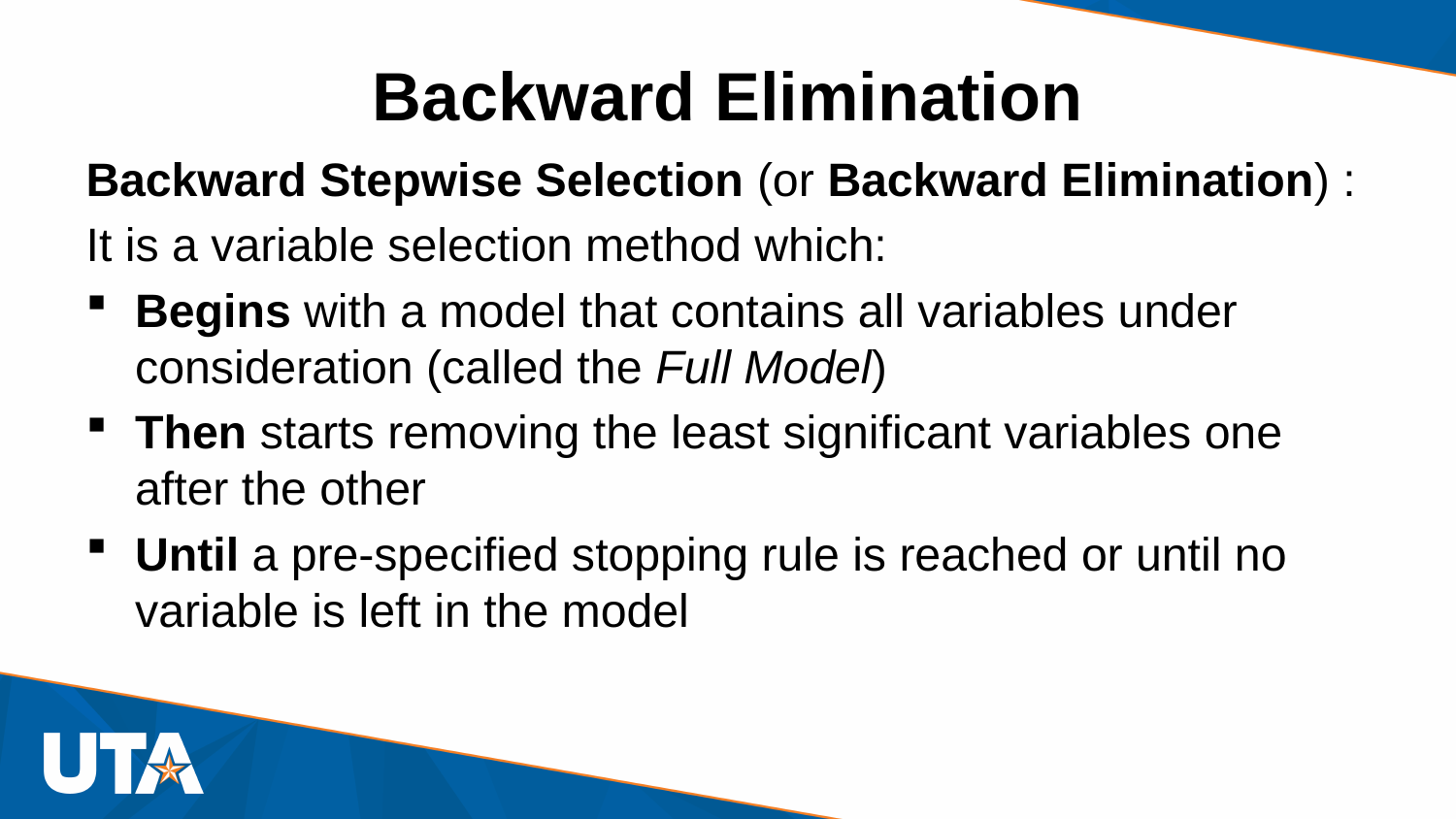

# Backward Elimination
Backward Stepwise Selection (or Backward Elimination) :
It is a variable selection method which:
Begins with a model that contains all variables under consideration (called the Full Model)
Then starts removing the least significant variables one after the other
Until a pre-specified stopping rule is reached or until no variable is left in the model